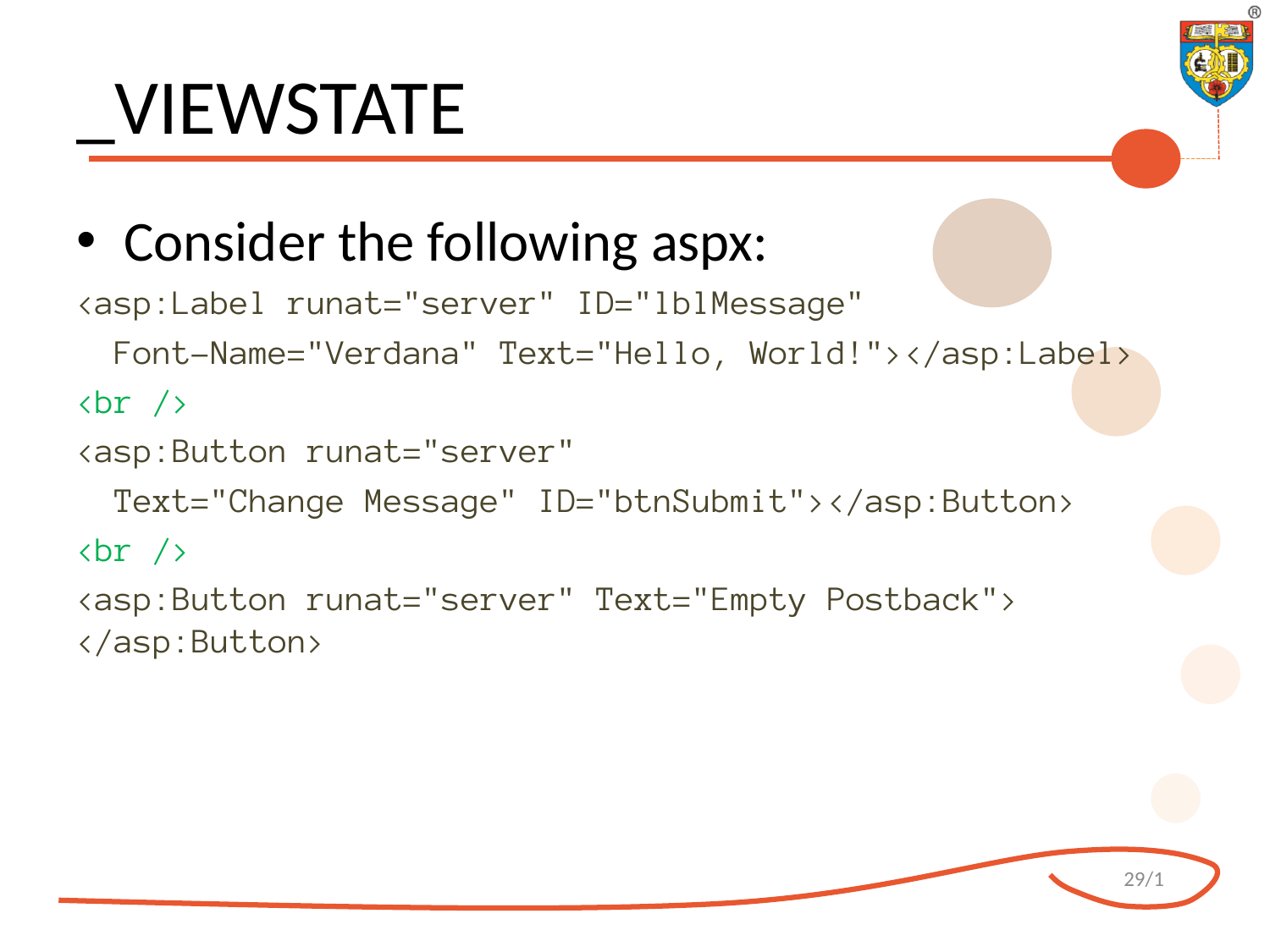

# _VIEWSTATE
Consider the following aspx:
<asp:Label runat="server" ID="lblMessage"
  Font-Name="Verdana" Text="Hello, World!"></asp:Label>
<br />
<asp:Button runat="server"
  Text="Change Message" ID="btnSubmit"></asp:Button>
<br />
<asp:Button runat="server" Text="Empty Postback"> </asp:Button>